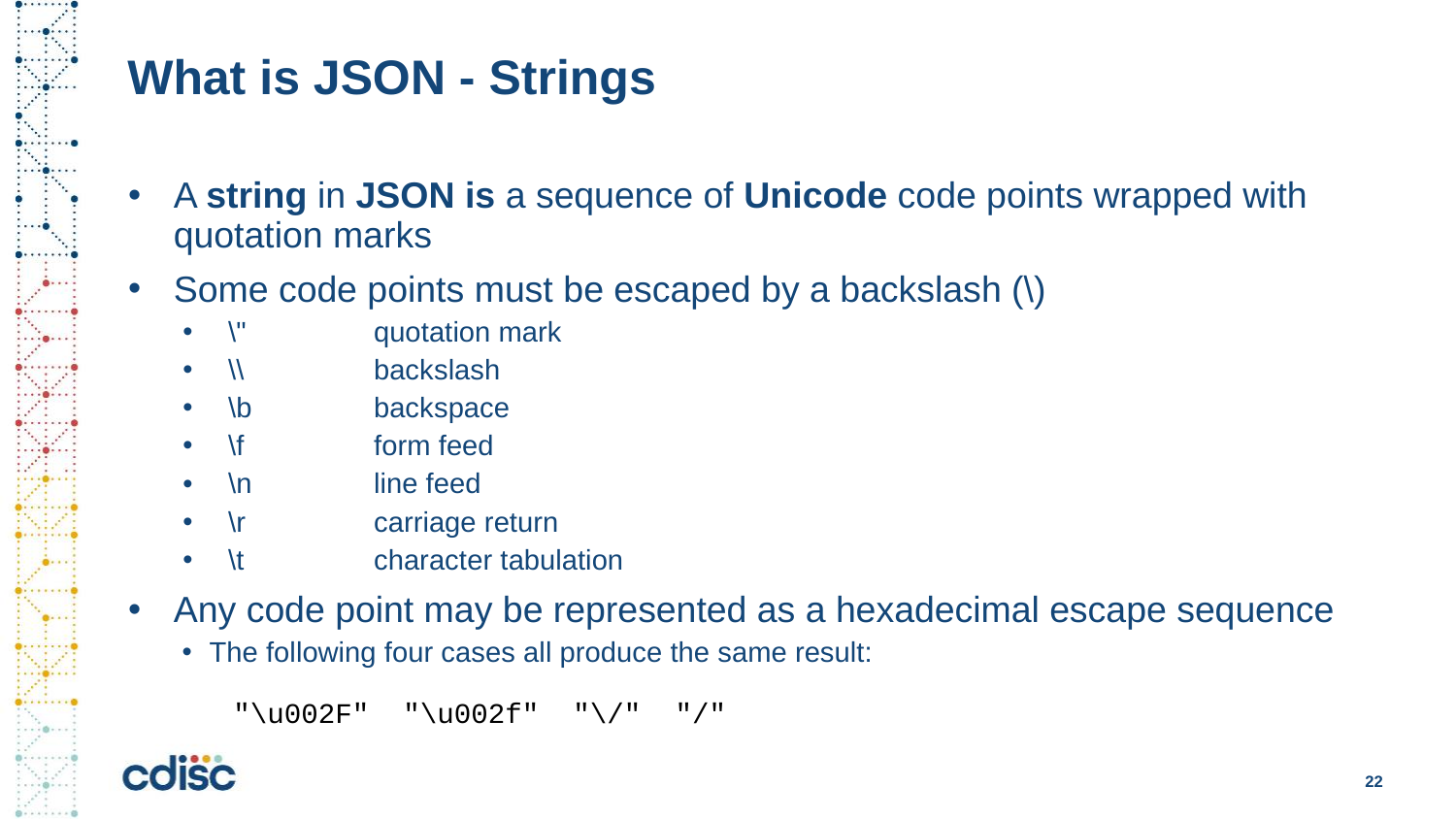

# What is JSON - Strings
A string in JSON is a sequence of Unicode code points wrapped with quotation marks
Some code points must be escaped by a backslash (\)
\"	quotation mark
\\	backslash
\b	backspace
\f	form feed
\n	line feed
\r	carriage return
\t	character tabulation
Any code point may be represented as a hexadecimal escape sequence
The following four cases all produce the same result:
   "\u002F"  "\u002f"  "\/"  "/"

22